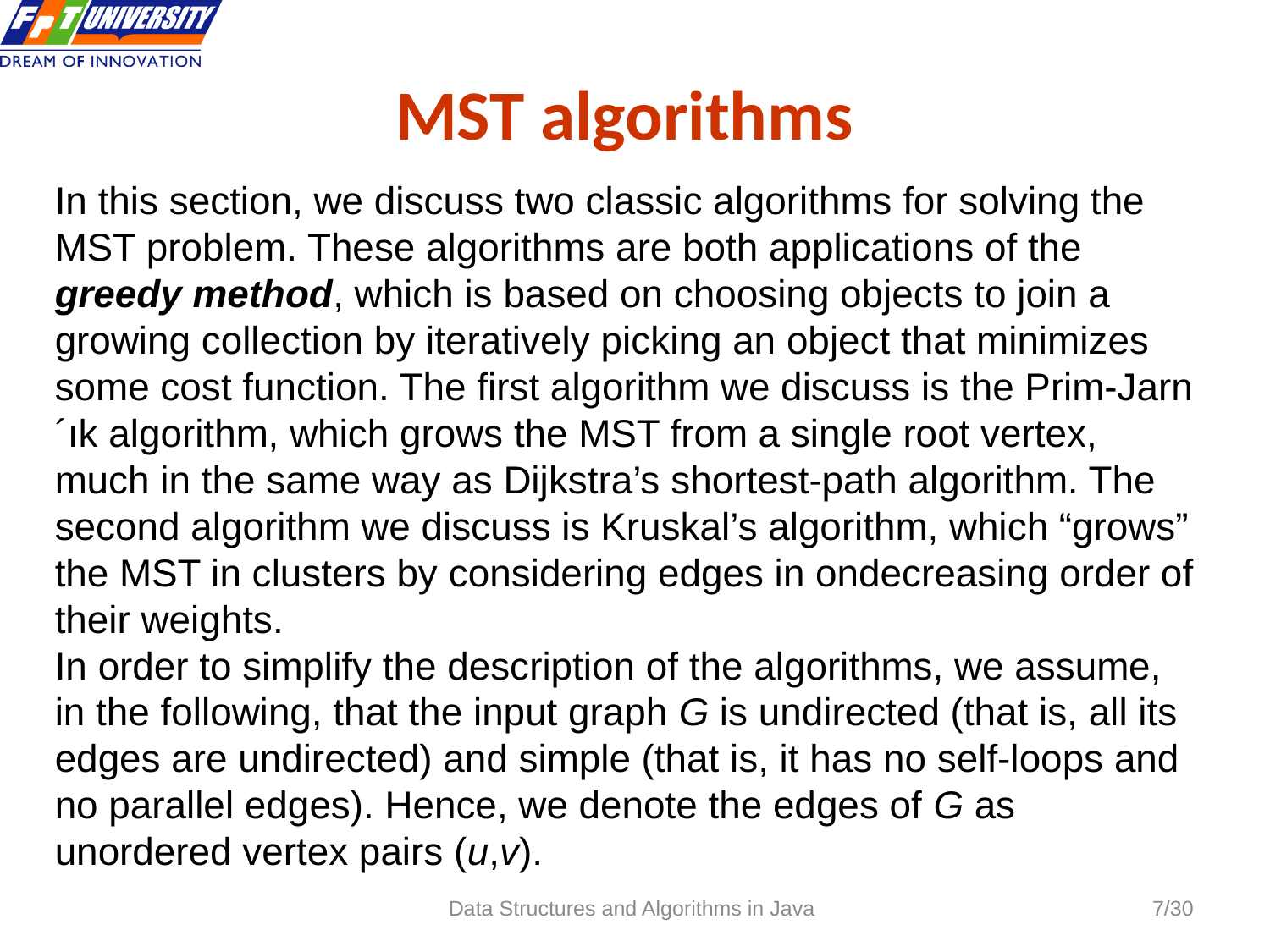

# MST algorithms
In this section, we discuss two classic algorithms for solving the MST problem. These algorithms are both applications of the greedy method, which is based on choosing objects to join a growing collection by iteratively picking an object that minimizes some cost function. The first algorithm we discuss is the Prim-Jarn´ık algorithm, which grows the MST from a single root vertex, much in the same way as Dijkstra’s shortest-path algorithm. The second algorithm we discuss is Kruskal’s algorithm, which “grows” the MST in clusters by considering edges in ondecreasing order of their weights.
In order to simplify the description of the algorithms, we assume, in the following, that the input graph G is undirected (that is, all its edges are undirected) and simple (that is, it has no self-loops and no parallel edges). Hence, we denote the edges of G as unordered vertex pairs (u,v).
Data Structures and Algorithms in Java
7/30